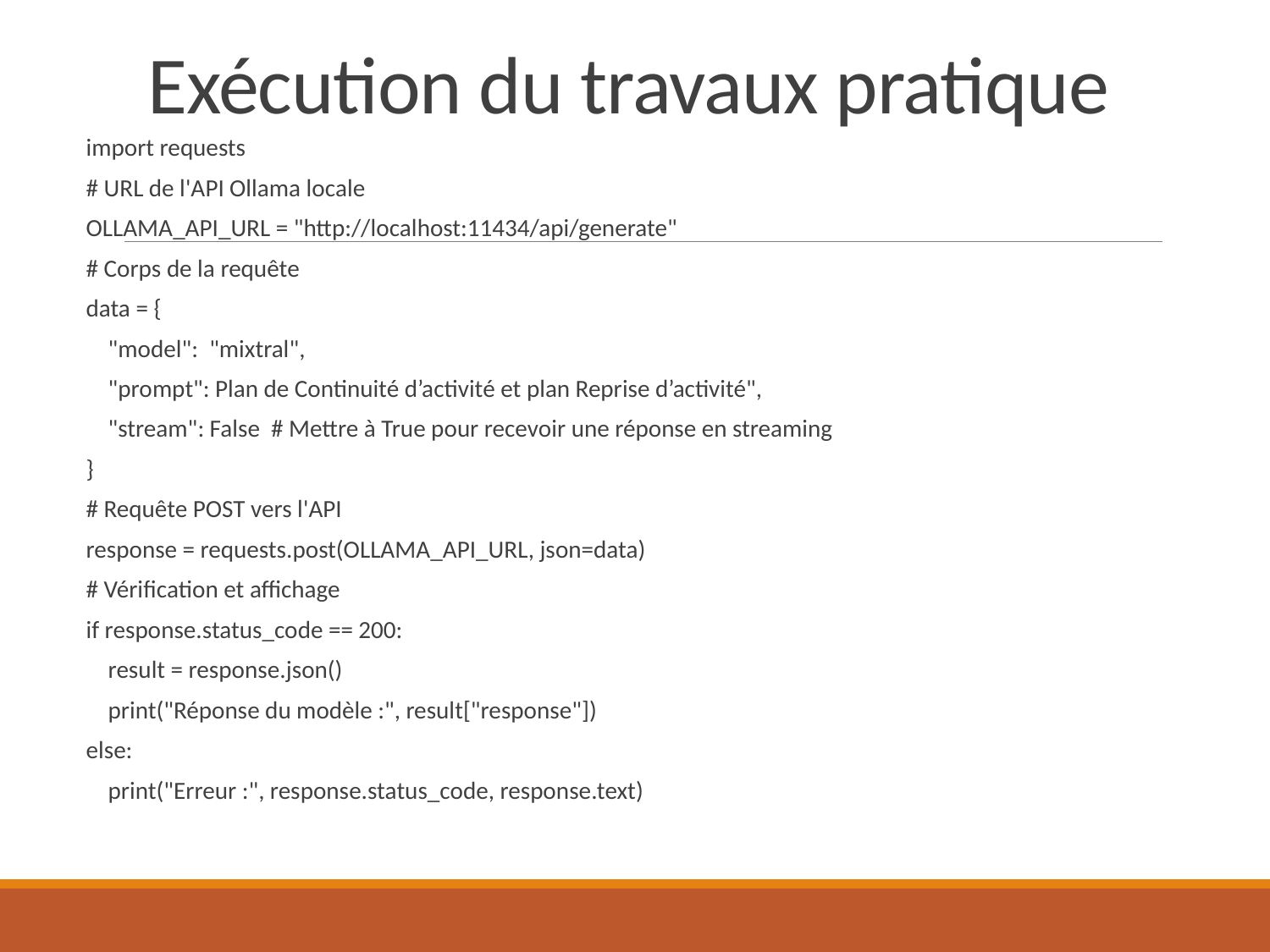

# Exécution du travaux pratique
import requests
# URL de l'API Ollama locale
OLLAMA_API_URL = "http://localhost:11434/api/generate"
# Corps de la requête
data = {
    "model":  "mixtral",
    "prompt": Plan de Continuité d’activité et plan Reprise d’activité",
    "stream": False  # Mettre à True pour recevoir une réponse en streaming
}
# Requête POST vers l'API
response = requests.post(OLLAMA_API_URL, json=data)
# Vérification et affichage
if response.status_code == 200:
    result = response.json()
    print("Réponse du modèle :", result["response"])
else:
    print("Erreur :", response.status_code, response.text)